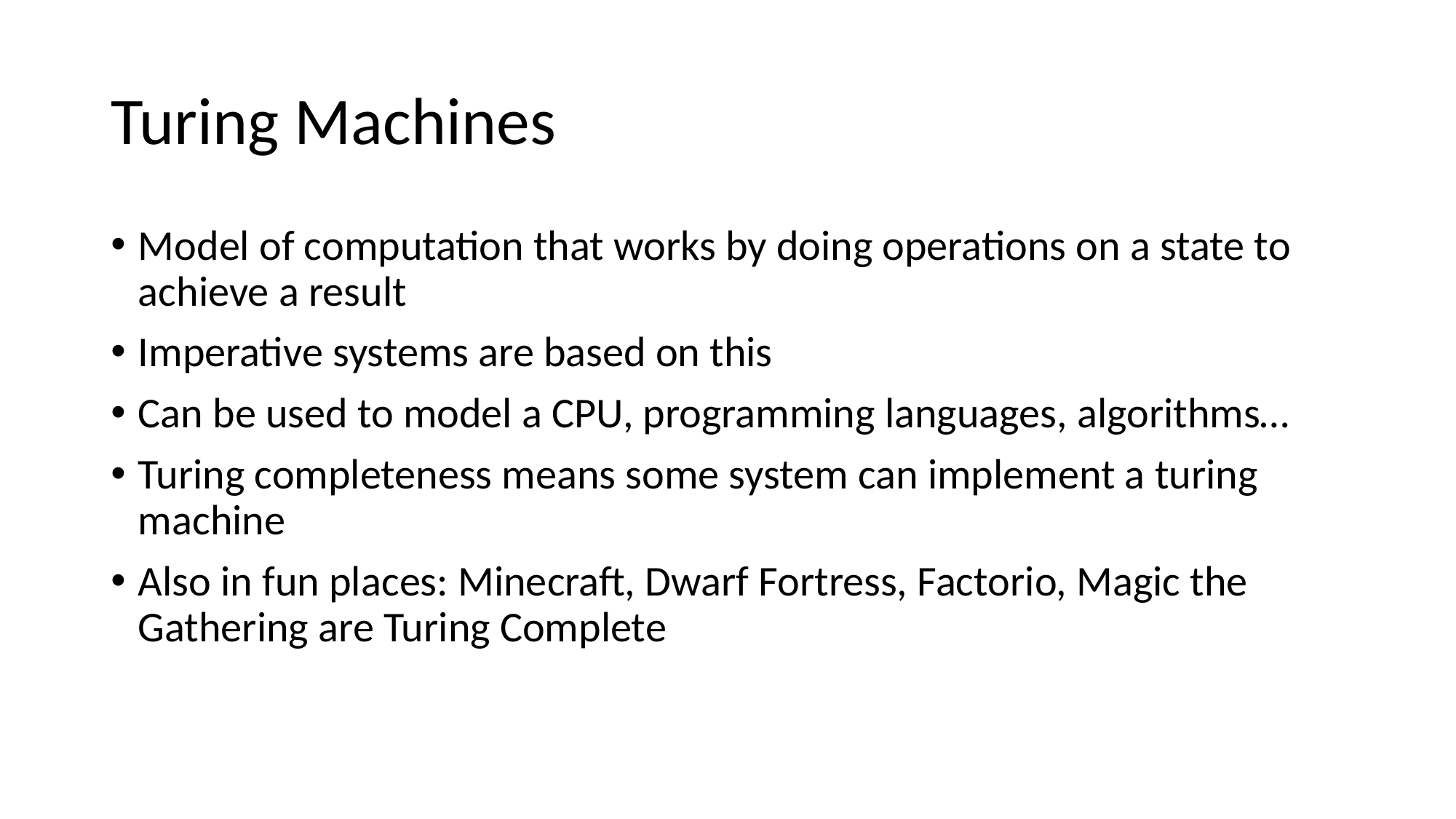

# Turing Machines
Model of computation that works by doing operations on a state to achieve a result
Imperative systems are based on this
Can be used to model a CPU, programming languages, algorithms…
Turing completeness means some system can implement a turing machine
Also in fun places: Minecraft, Dwarf Fortress, Factorio, Magic the Gathering are Turing Complete